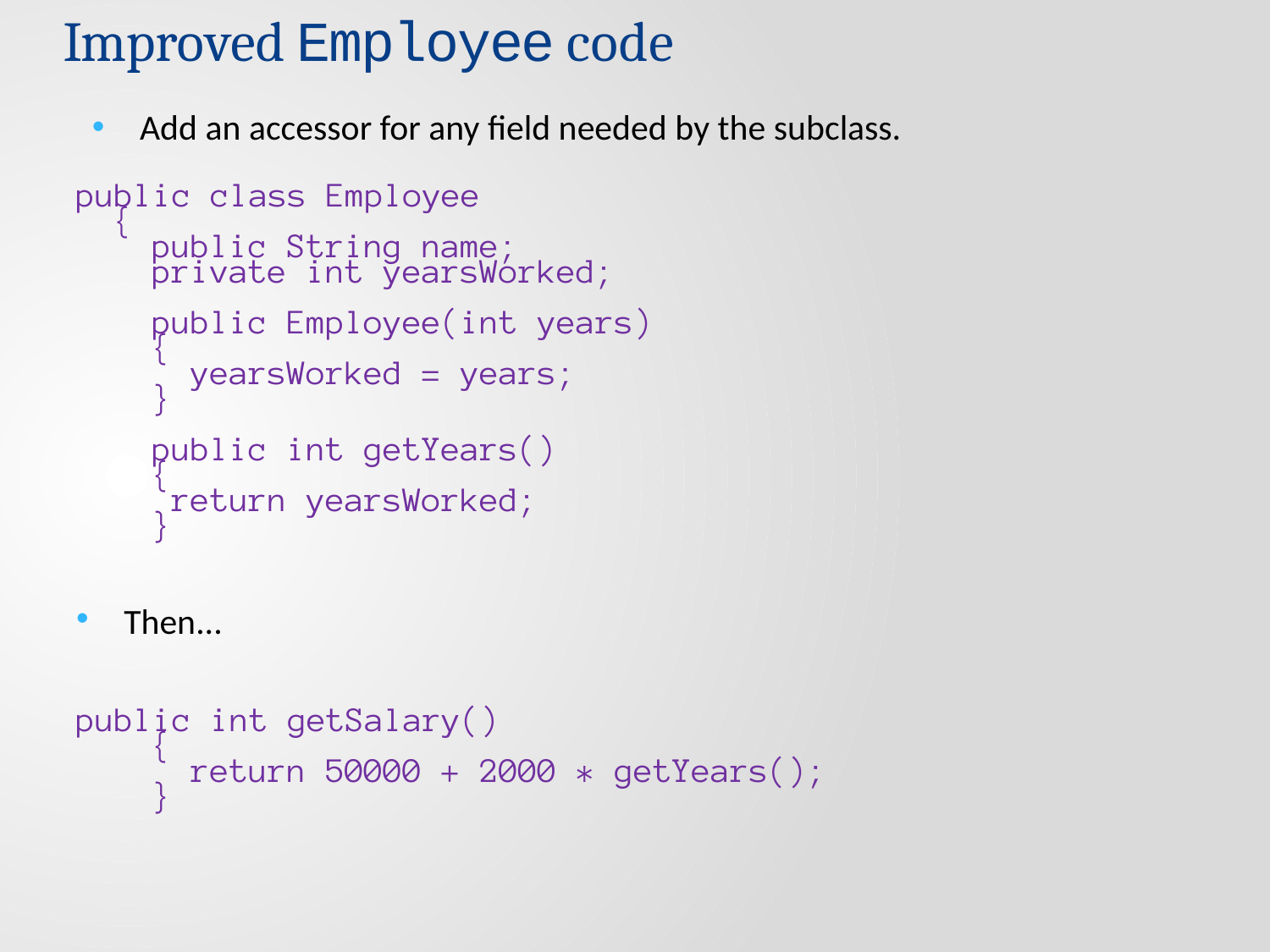

# Improved Employee code

Add an accessor for any field needed by the subclass.

public class Employee
{
  public String name;
  private int yearsWorked;
  public Employee(int years)
  {
    yearsWorked = years;
  }
  public int getYears()
  {
   return yearsWorked;
  }

Then...

public int getSalary()
  {
    return 50000 + 2000 * getYears();
  }